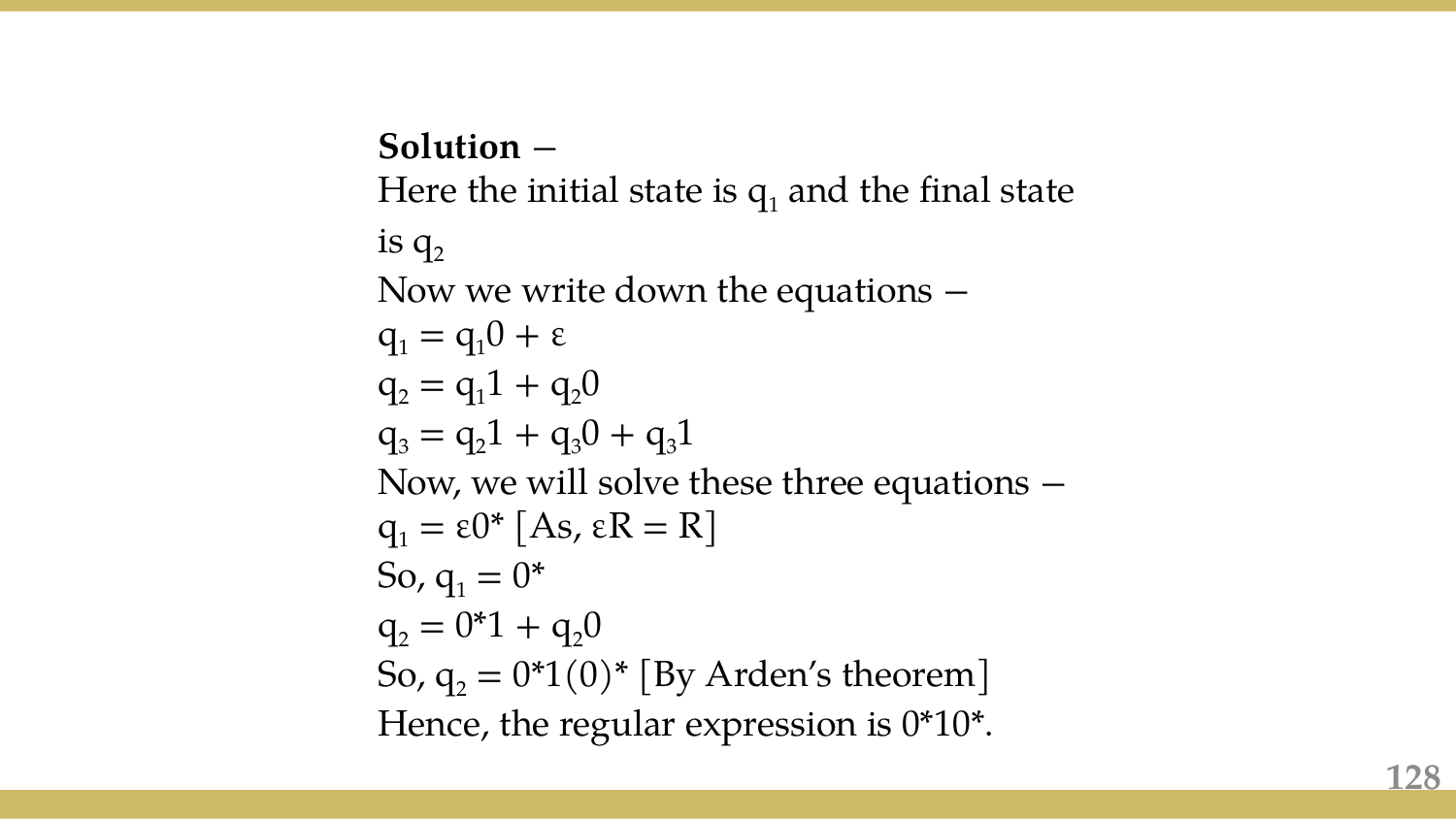

Solution −
Here the initial state is q1 and the final state is q2
Now we write down the equations −
q1 = q10 + ε
q2 = q11 + q20
q3 = q21 + q30 + q31
Now, we will solve these three equations −
q1 = ε0* [As, εR = R]
So, q1 = 0*
q2 = 0*1 + q20
So, q2 = 0*1(0)* [By Arden’s theorem]
Hence, the regular expression is 0*10*.
128